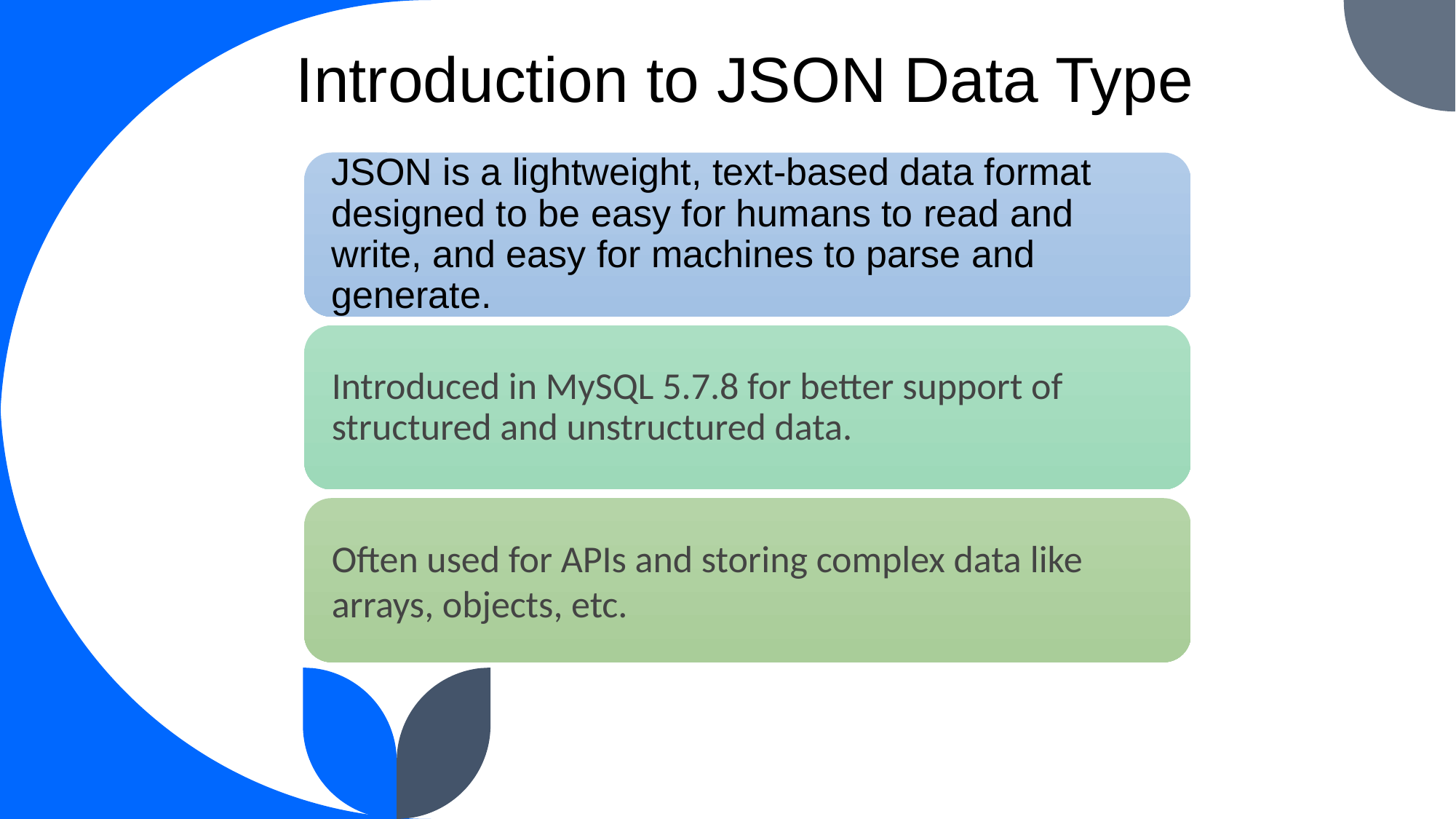

Introduction to JSON Data Type
JSON is a lightweight, text-based data format designed to be easy for humans to read and write, and easy for machines to parse and generate.
Introduced in MySQL 5.7.8 for better support of structured and unstructured data.
Often used for APIs and storing complex data like arrays, objects, etc.